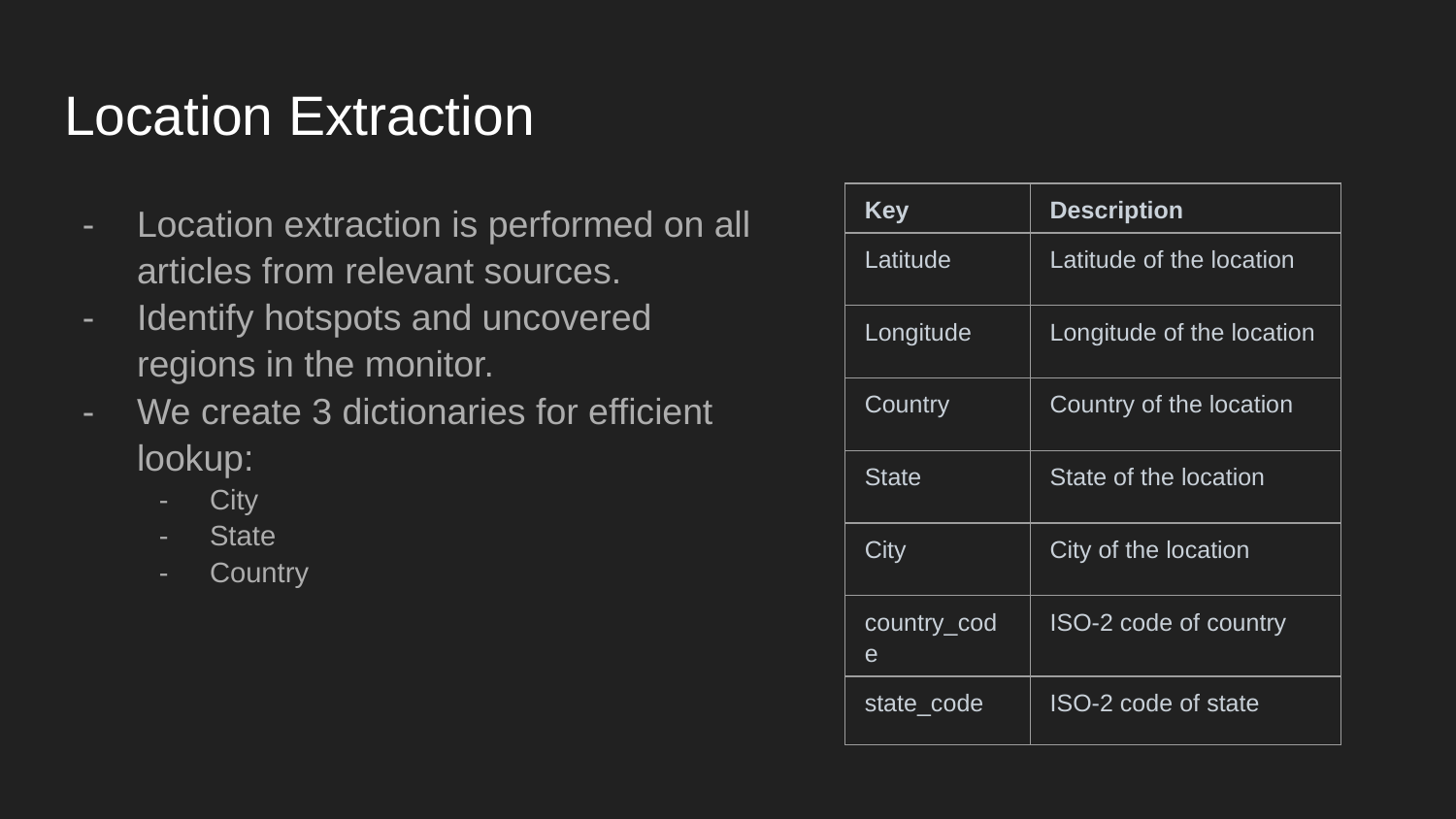

# Location Extraction
Location extraction is performed on all articles from relevant sources.
Identify hotspots and uncovered regions in the monitor.
We create 3 dictionaries for efficient lookup:
City
State
Country
| Key | Description |
| --- | --- |
| Latitude | Latitude of the location |
| Longitude | Longitude of the location |
| Country | Country of the location |
| State | State of the location |
| City | City of the location |
| country\_code | ISO-2 code of country |
| state\_code | ISO-2 code of state |